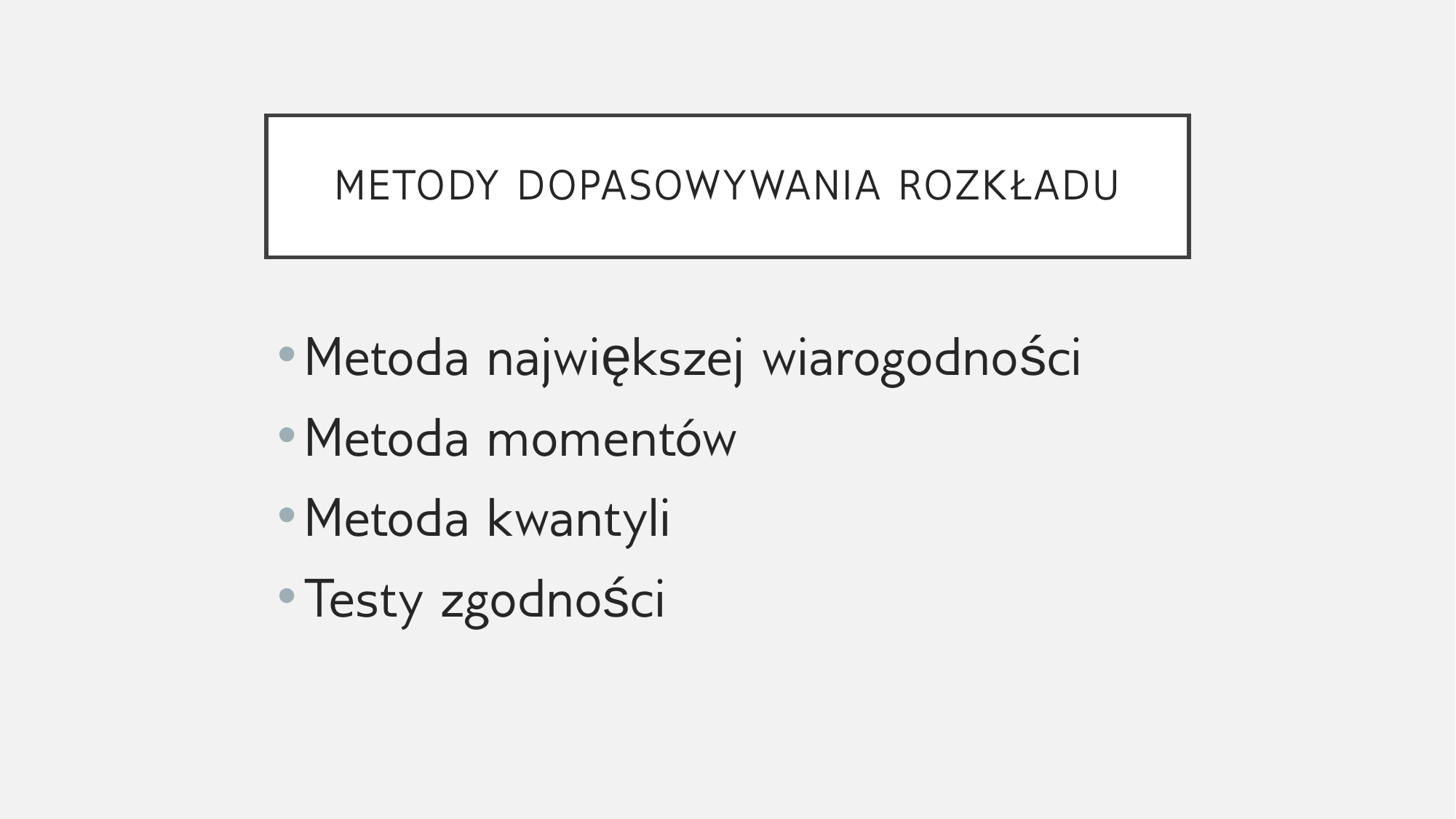

# Metody dopasowywania rozkładu
Metoda największej wiarogodności
Metoda momentów
Metoda kwantyli
Testy zgodności